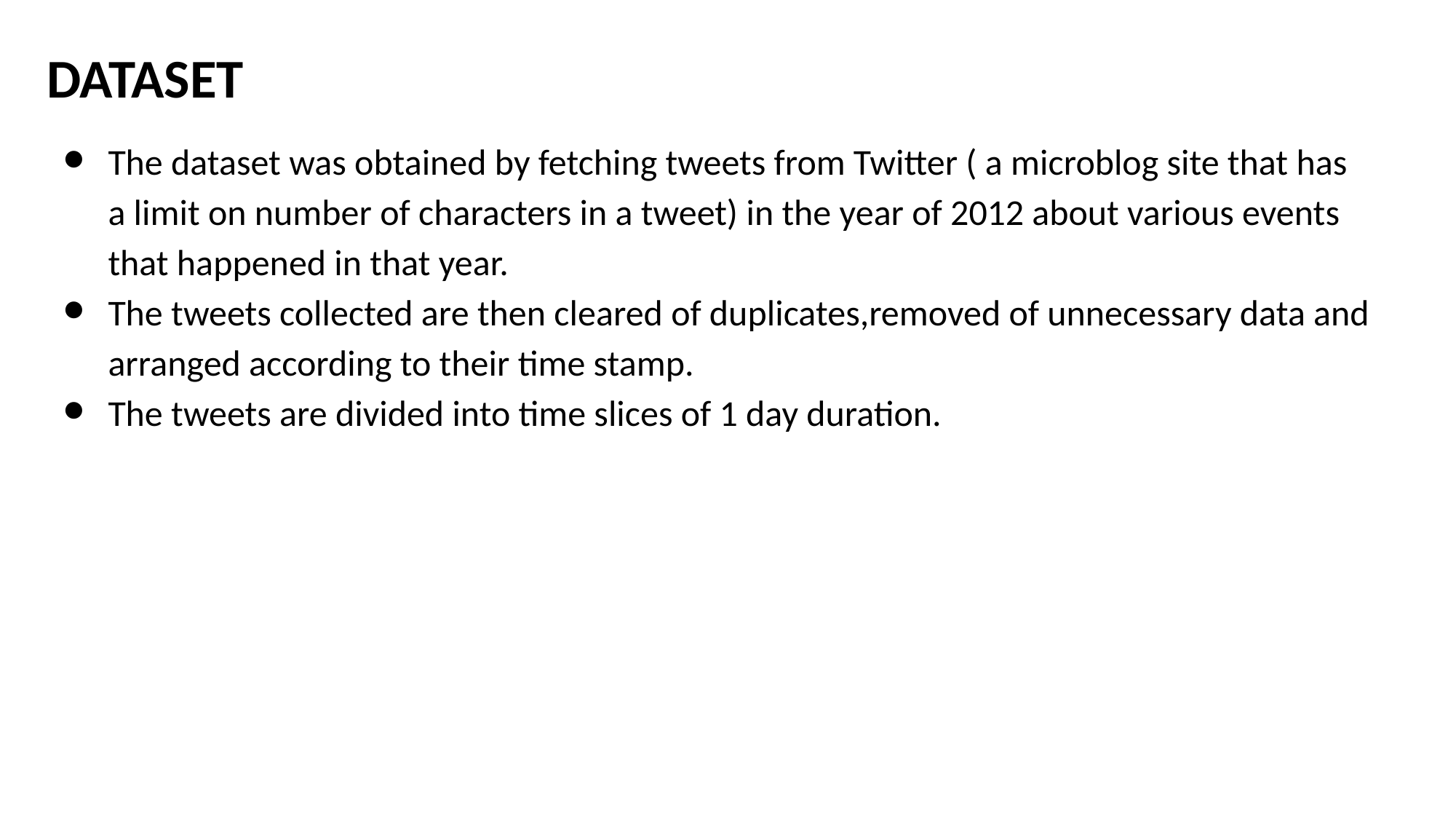

DATASET
The dataset was obtained by fetching tweets from Twitter ( a microblog site that has a limit on number of characters in a tweet) in the year of 2012 about various events that happened in that year.
The tweets collected are then cleared of duplicates,removed of unnecessary data and arranged according to their time stamp.
The tweets are divided into time slices of 1 day duration.